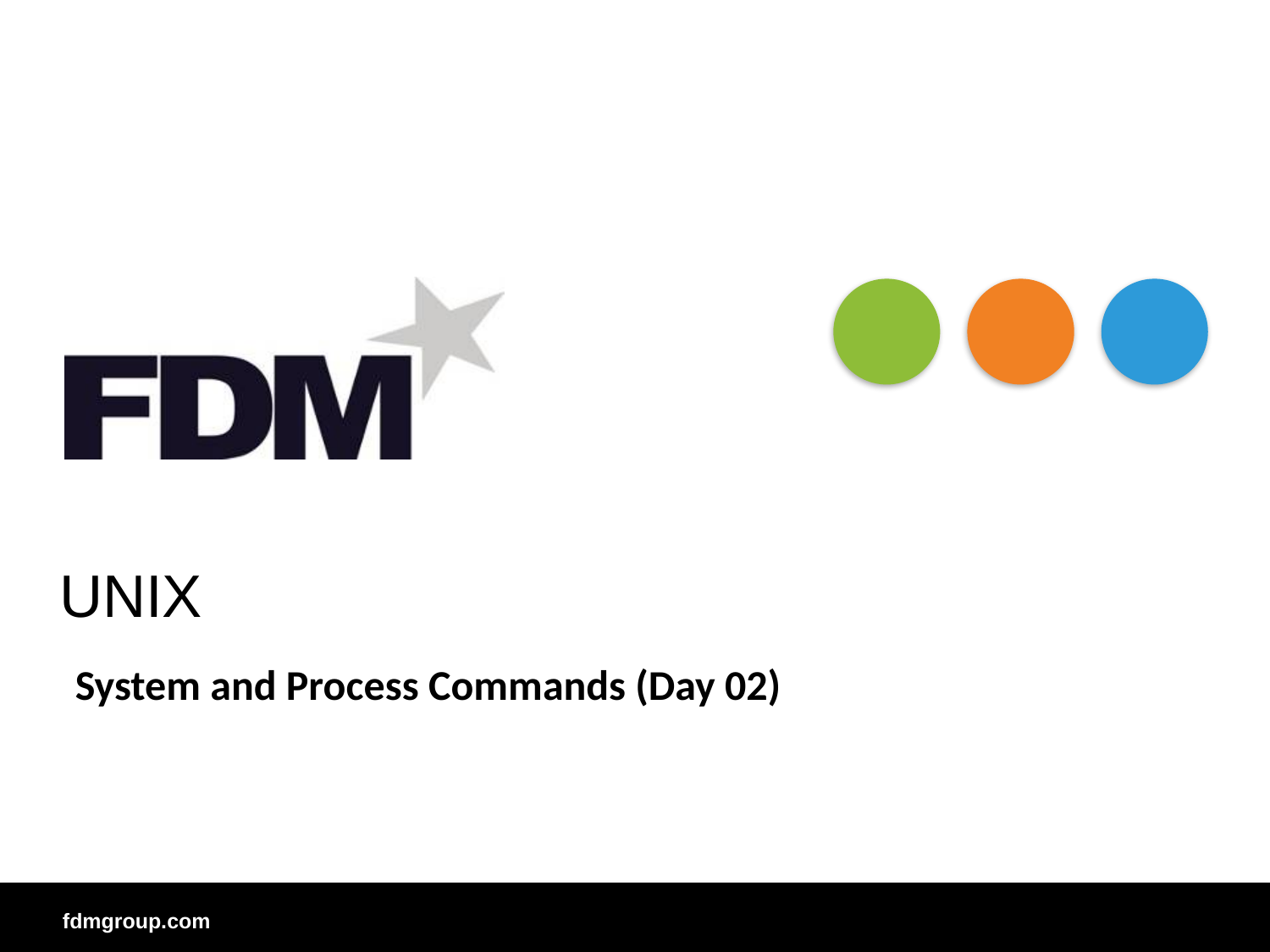

UNIX
System and Process Commands (Day 02)